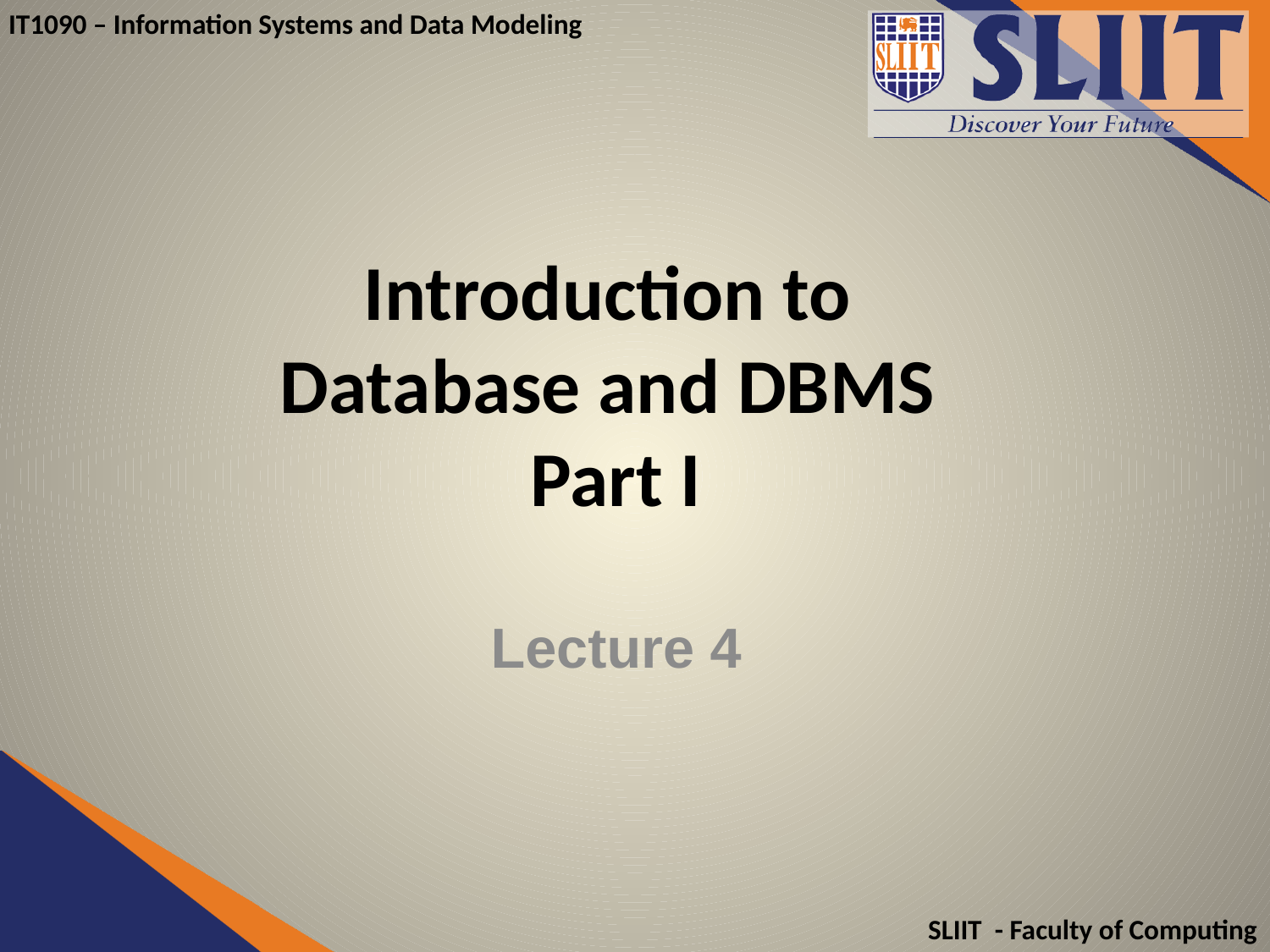

# Introduction to Database and DBMS Part I
Lecture 4